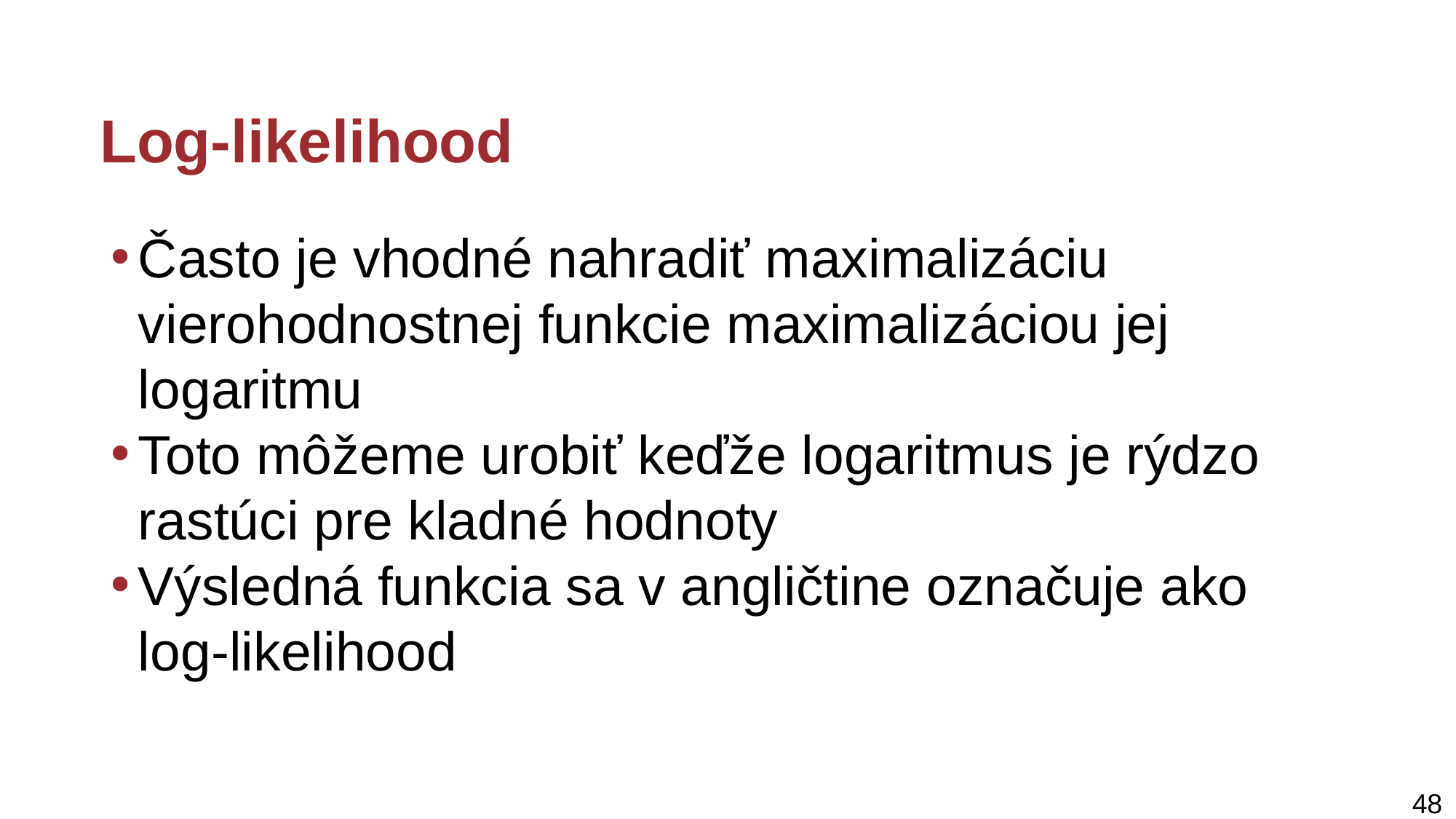

# Log-likelihood
Často je vhodné nahradiť maximalizáciu vierohodnostnej funkcie maximalizáciou jej logaritmu
Toto môžeme urobiť keďže logaritmus je rýdzo rastúci pre kladné hodnoty
Výsledná funkcia sa v angličtine označuje ako log-likelihood